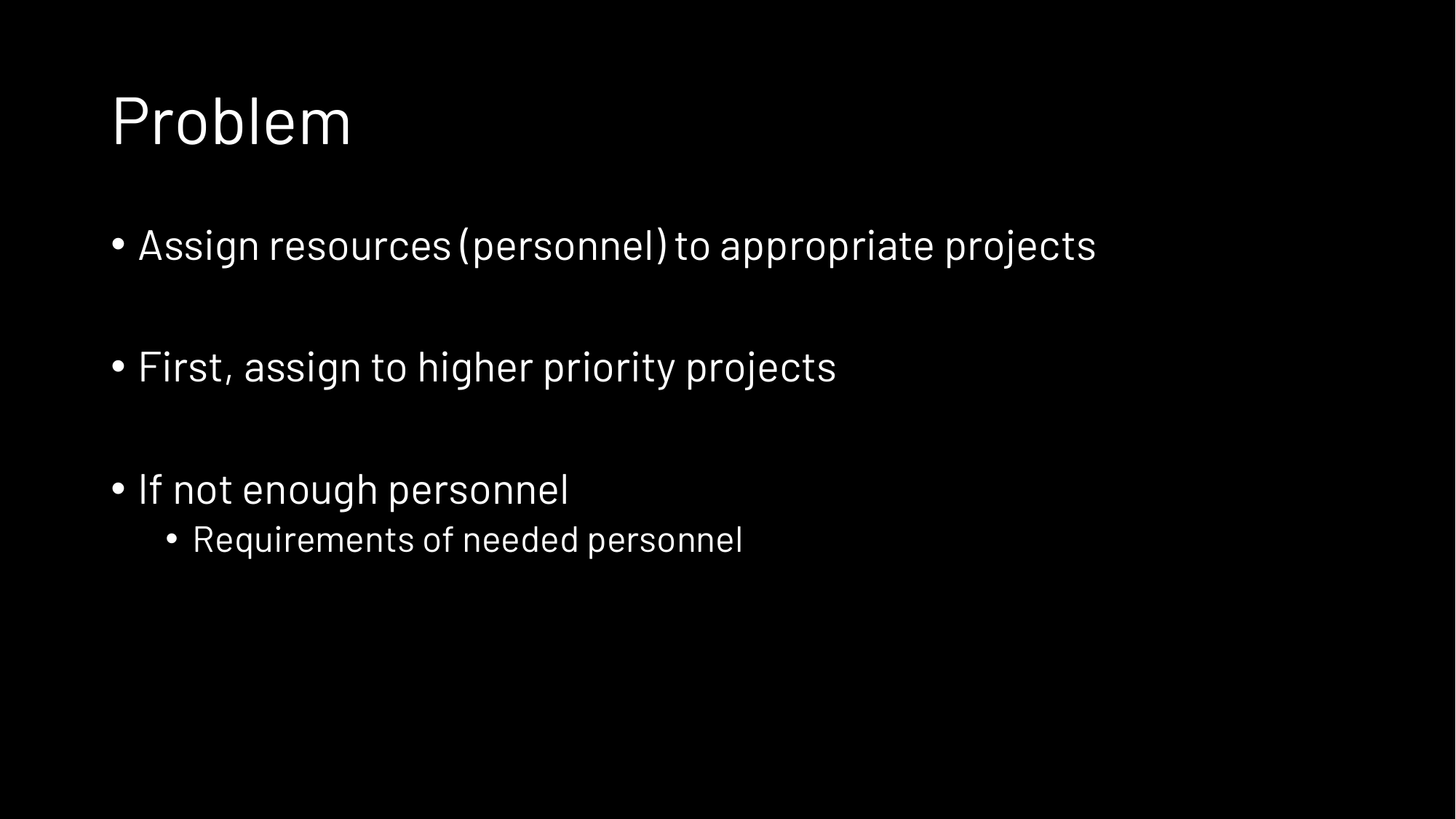

# Problem
Assign resources (personnel) to appropriate projects

First, assign to higher priority projects

If not enough personnel
Requirements of needed personnel